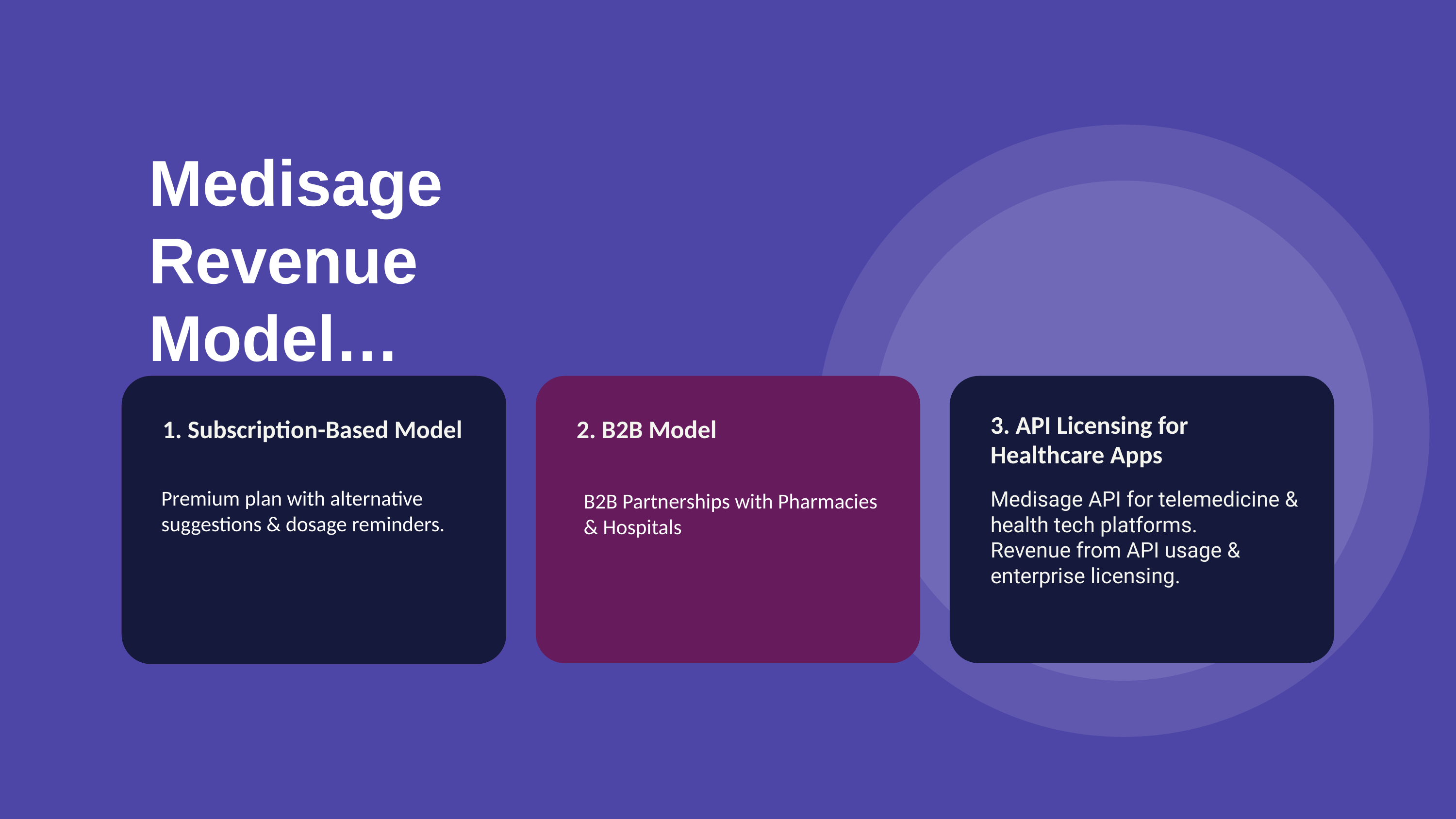

Medisage Revenue Model…

3. API Licensing for Healthcare Apps
2. B2B Model
1. Subscription-Based Model
Premium plan with alternative suggestions & dosage reminders.
B2B Partnerships with Pharmacies & Hospitals
Medisage API for telemedicine & health tech platforms.
Revenue from API usage & enterprise licensing.